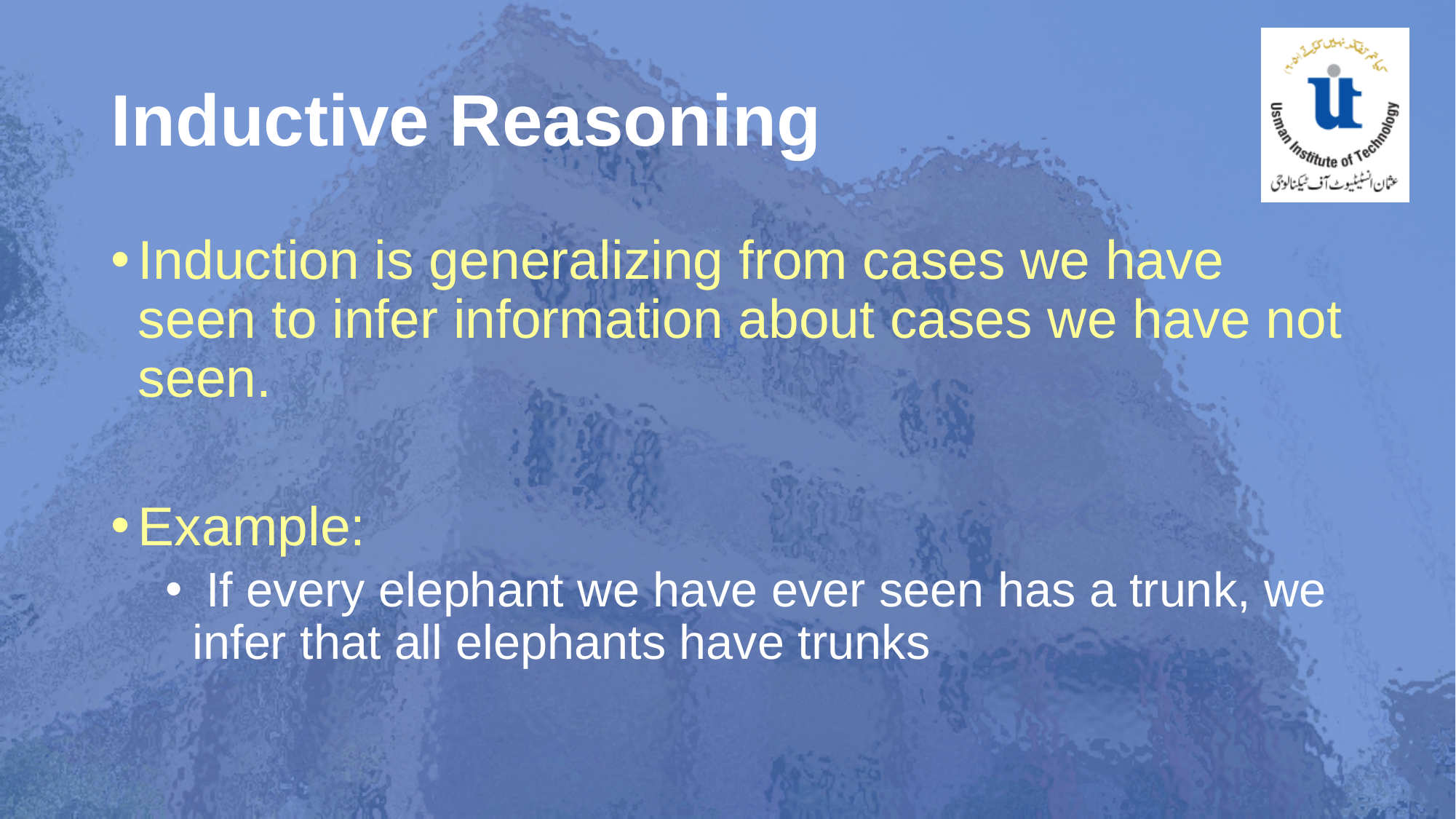

# Inductive Reasoning
Induction is generalizing from cases we have seen to infer information about cases we have not seen.

Example:
 If every elephant we have ever seen has a trunk, we infer that all elephants have trunks